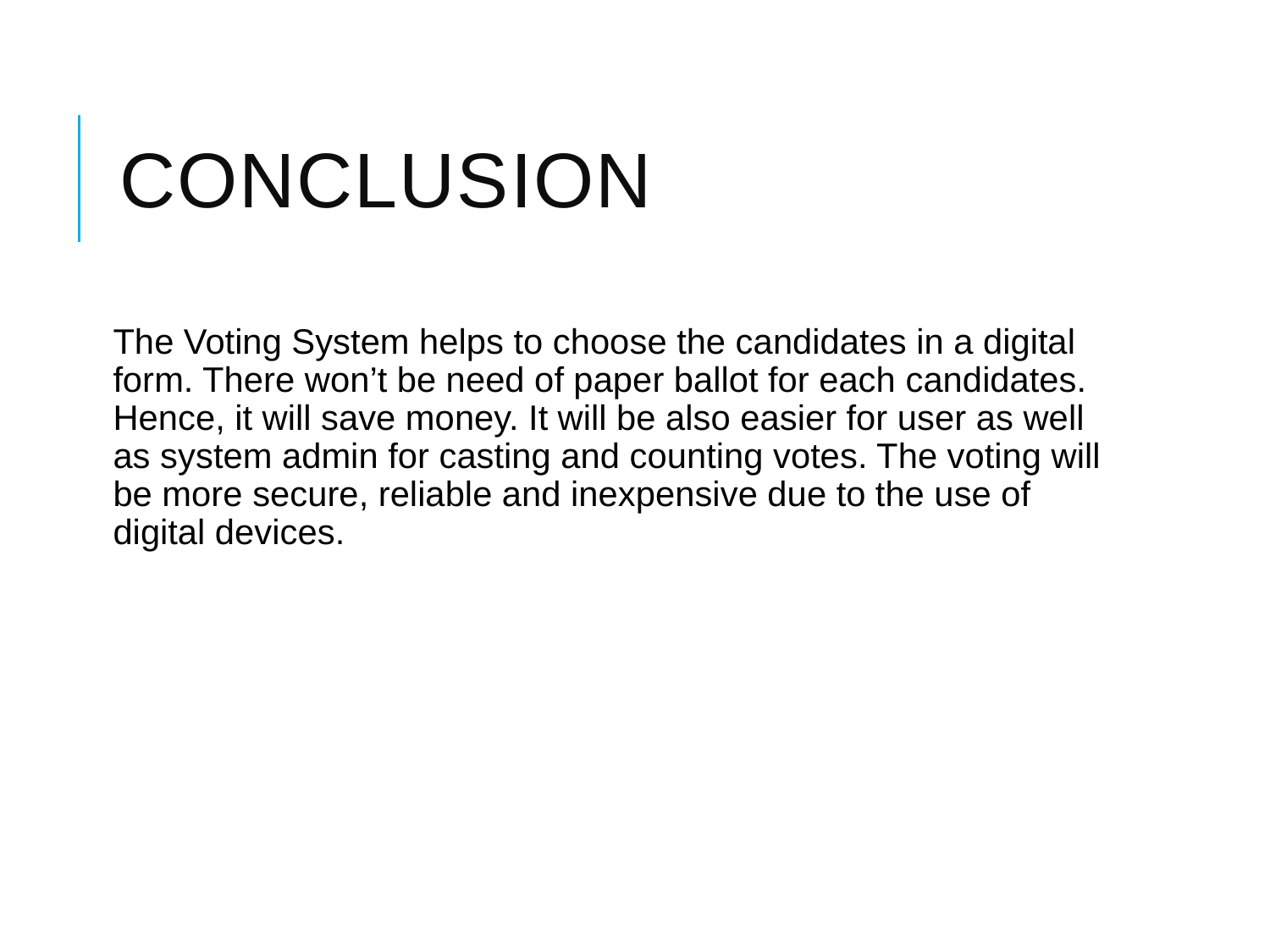

# conclusion
The Voting System helps to choose the candidates in a digital form. There won’t be need of paper ballot for each candidates. Hence, it will save money. It will be also easier for user as well as system admin for casting and counting votes. The voting will be more secure, reliable and inexpensive due to the use of digital devices.